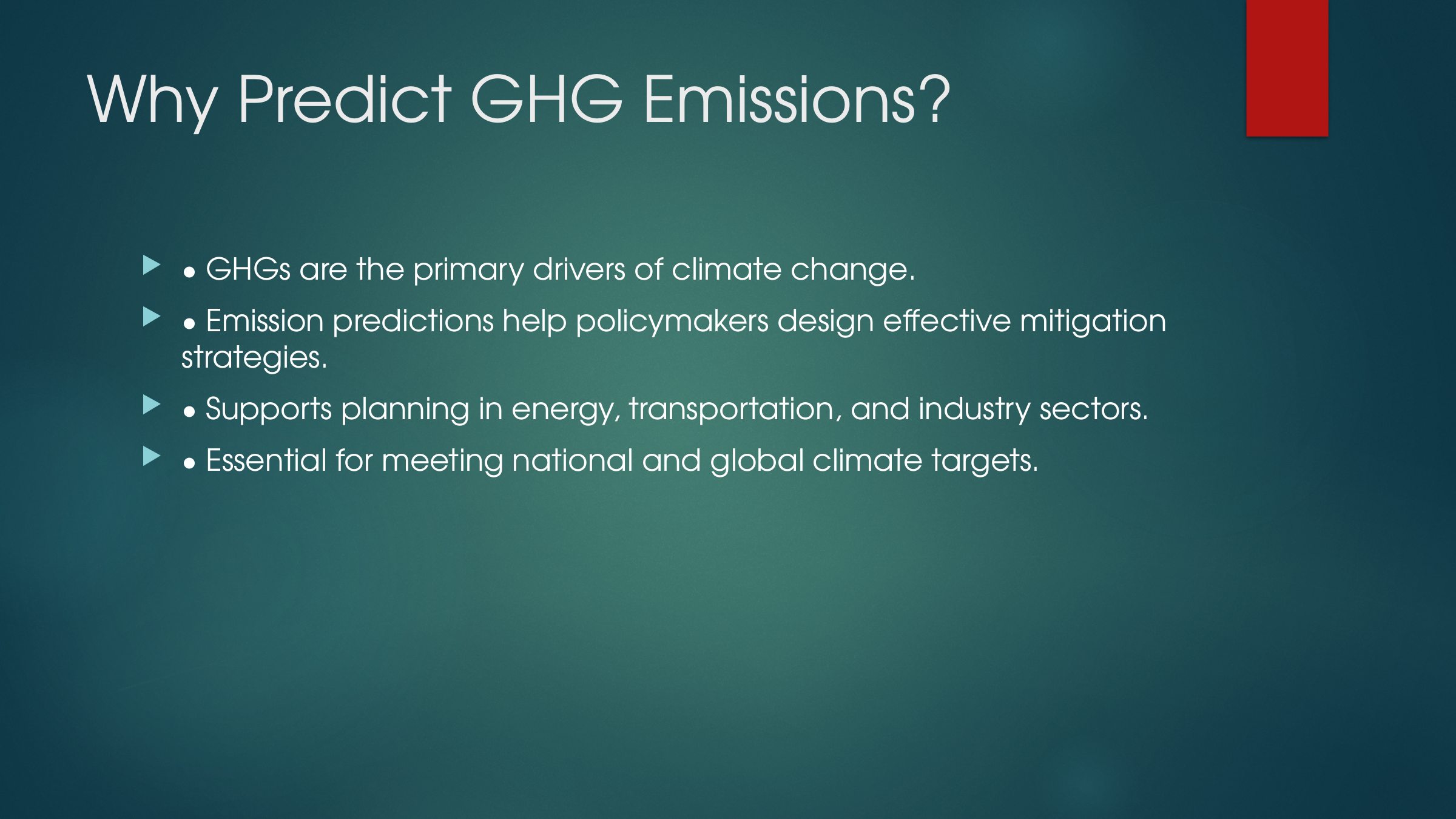

# Why Predict GHG Emissions?
• GHGs are the primary drivers of climate change.
• Emission predictions help policymakers design effective mitigation strategies.
• Supports planning in energy, transportation, and industry sectors.
• Essential for meeting national and global climate targets.